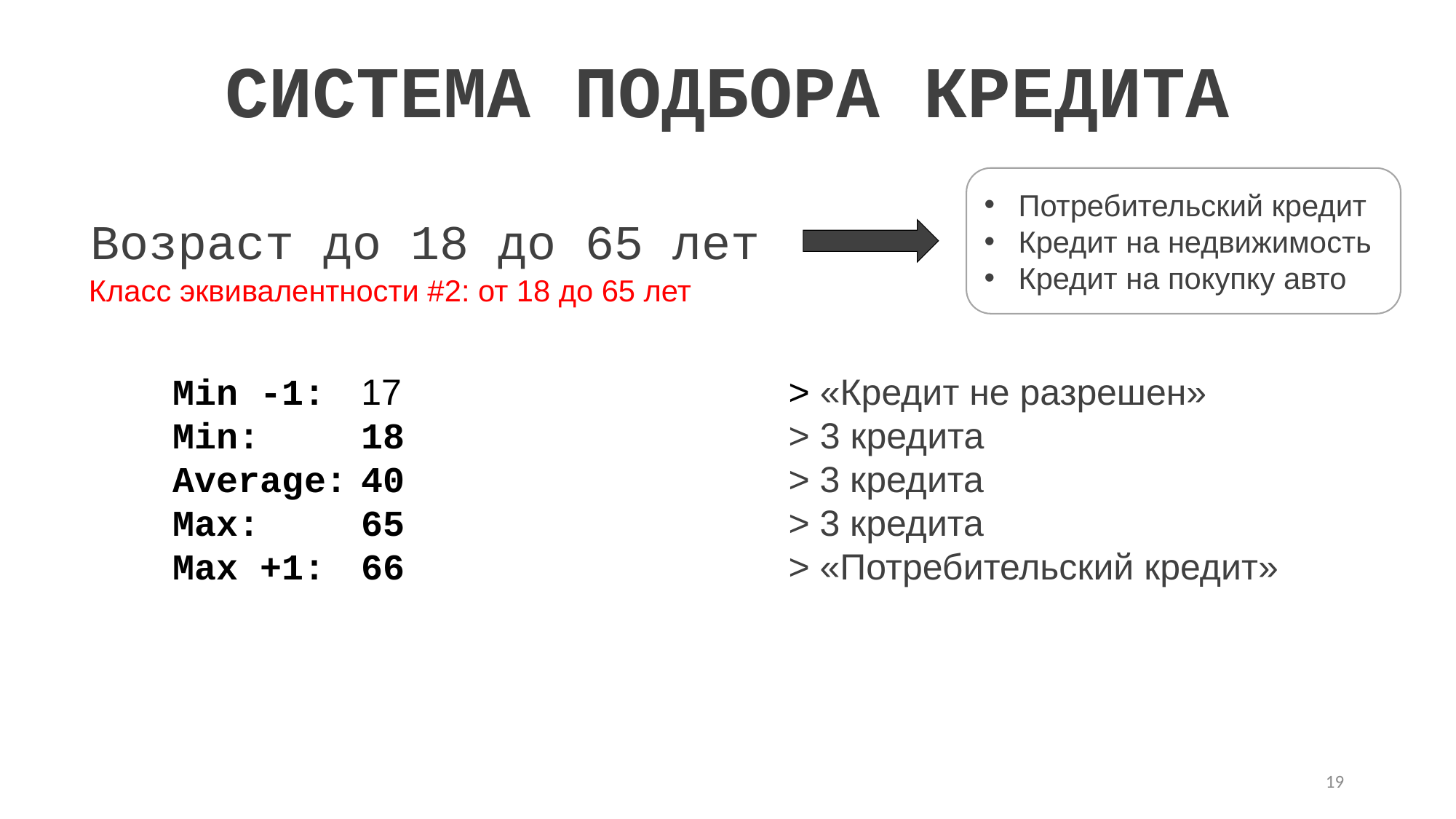

СИСТЕМА ПОДБОРА КРЕДИТА
Потребительский кредит
Кредит на недвижимость
Кредит на покупку авто
Возраст до 18 до 65 лет

Класс эквивалентности #2: от 18 до 65 лет
Min -1:
Min:
Average:
Max:
Max +1:
17
18
40
65
66
> «Кредит не разрешен»
> 3 кредита
> 3 кредита
> 3 кредита
> «Потребительский кредит»

19